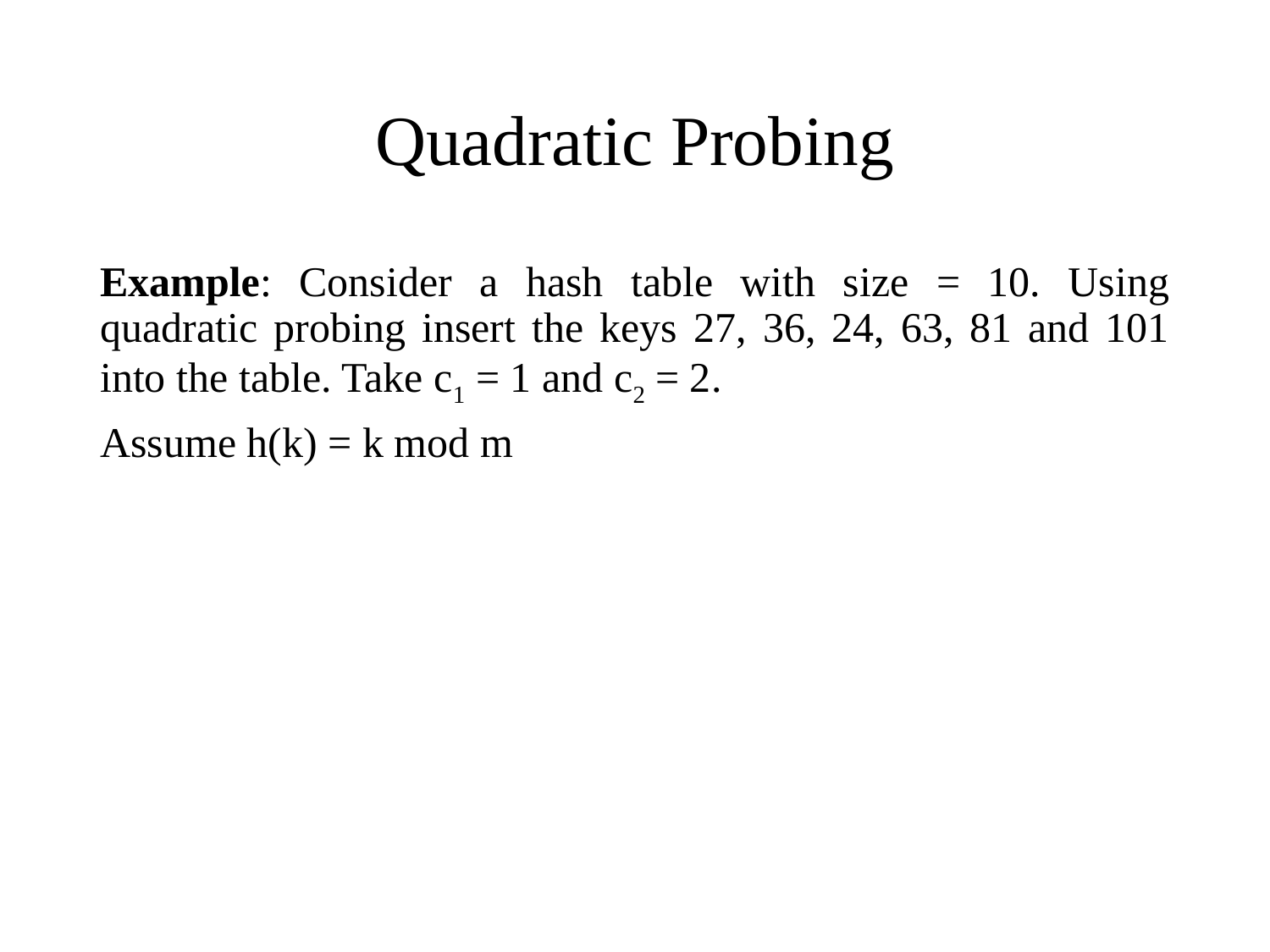

# Quadratic Probing
Example: Consider a hash table with size = 10. Using quadratic probing insert the keys 27, 36, 24, 63, 81 and 101 into the table. Take c1 = 1 and c2 = 2.
Assume h(k) = k mod m